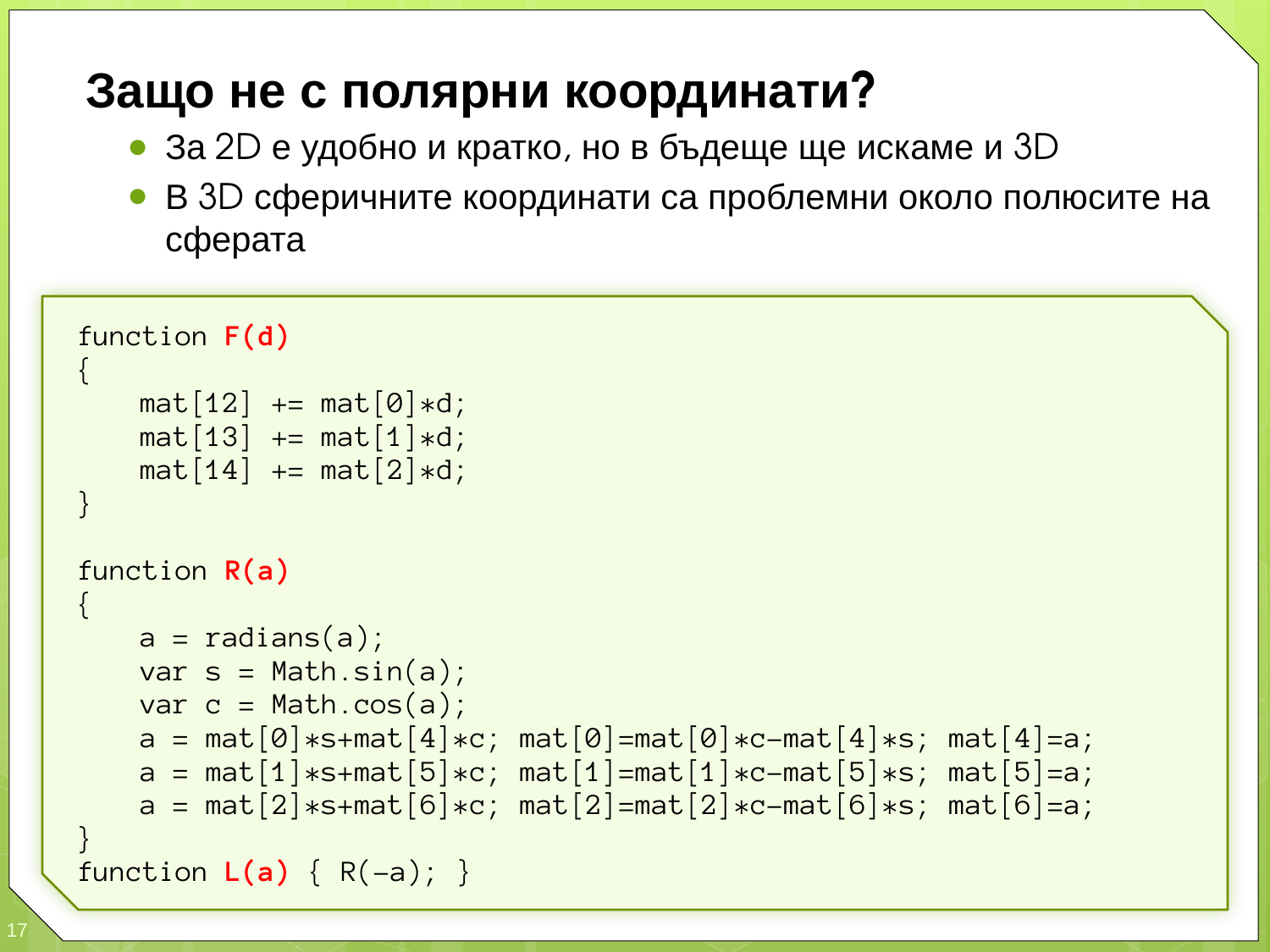

Защо не с полярни координати?
За 2D е удобно и кратко, но в бъдеще ще искаме и 3D
В 3D сферичните координати са проблемни около полюсите на сферата

Реализация

function F(d)
{
	mat[12] += mat[0]*d;
	mat[13] += mat[1]*d;
	mat[14] += mat[2]*d;
}

function R(a)
{
	a = radians(a);
	var s = Math.sin(a);
	var c = Math.cos(a);
	a = mat[0]*s+mat[4]*c; mat[0]=mat[0]*c-mat[4]*s; mat[4]=a;
	a = mat[1]*s+mat[5]*c; mat[1]=mat[1]*c-mat[5]*s; mat[5]=a;
	a = mat[2]*s+mat[6]*c; mat[2]=mat[2]*c-mat[6]*s; mat[6]=a;
}
function L(a) { R(-a); }